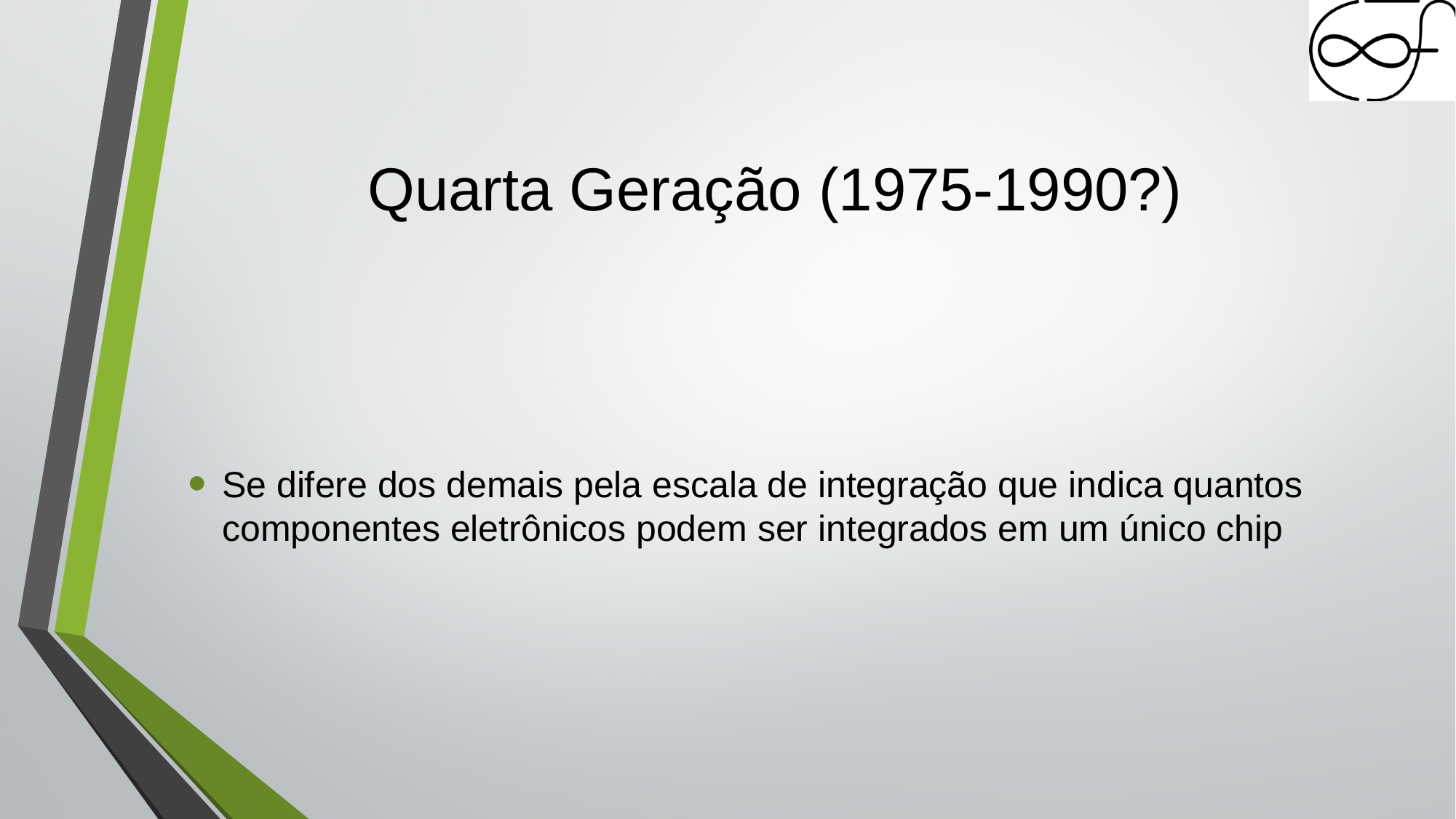

# Quarta Geração (1975-1990?)
Se difere dos demais pela escala de integração que indica quantos componentes eletrônicos podem ser integrados em um único chip